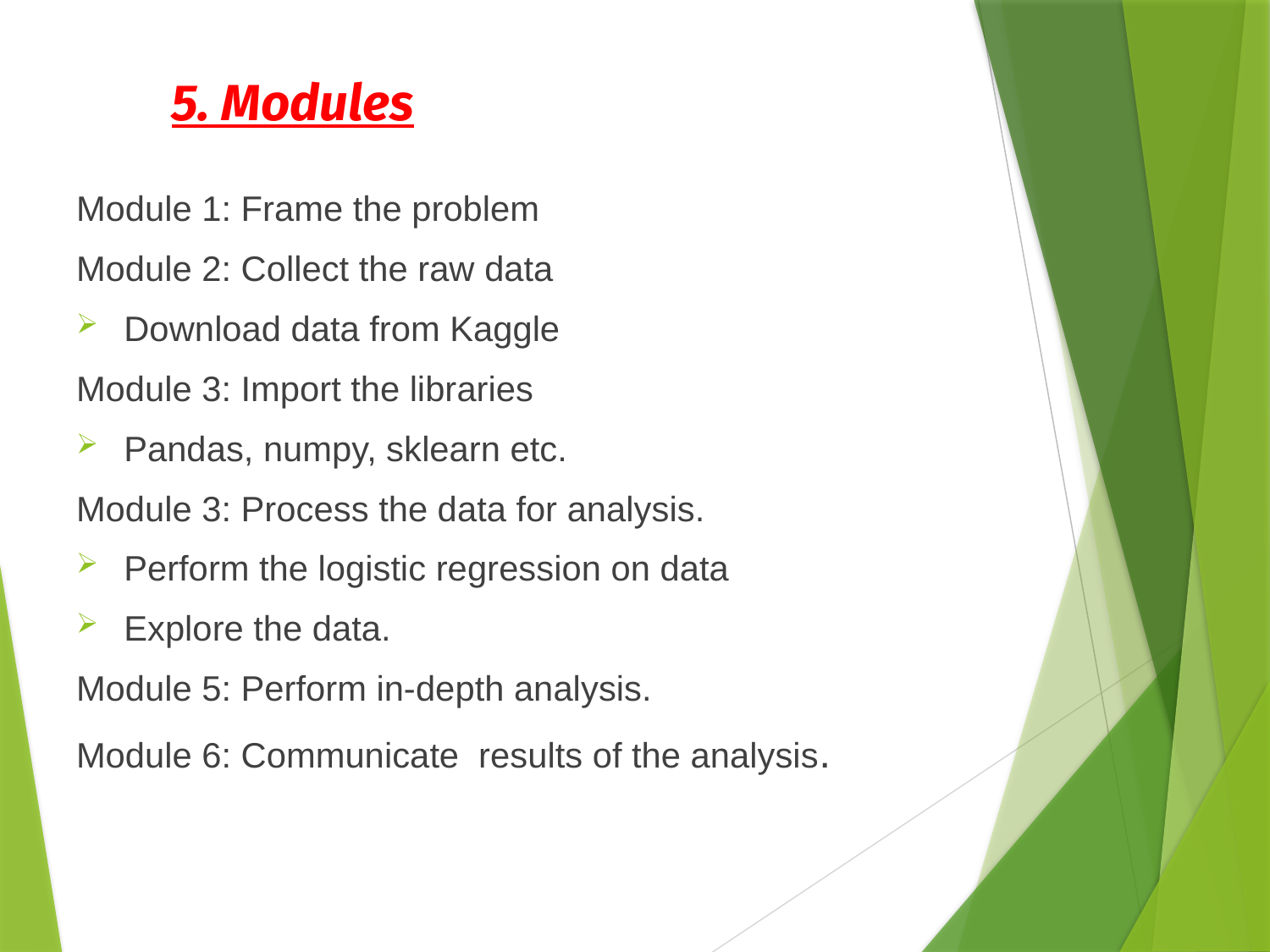

# 5. Modules
Module 1: Frame the problem
Module 2: Collect the raw data
Download data from Kaggle
Module 3: Import the libraries
Pandas, numpy, sklearn etc.
Module 3: Process the data for analysis.
Perform the logistic regression on data
Explore the data.
Module 5: Perform in-depth analysis.
Module 6: Communicate  results of the analysis.